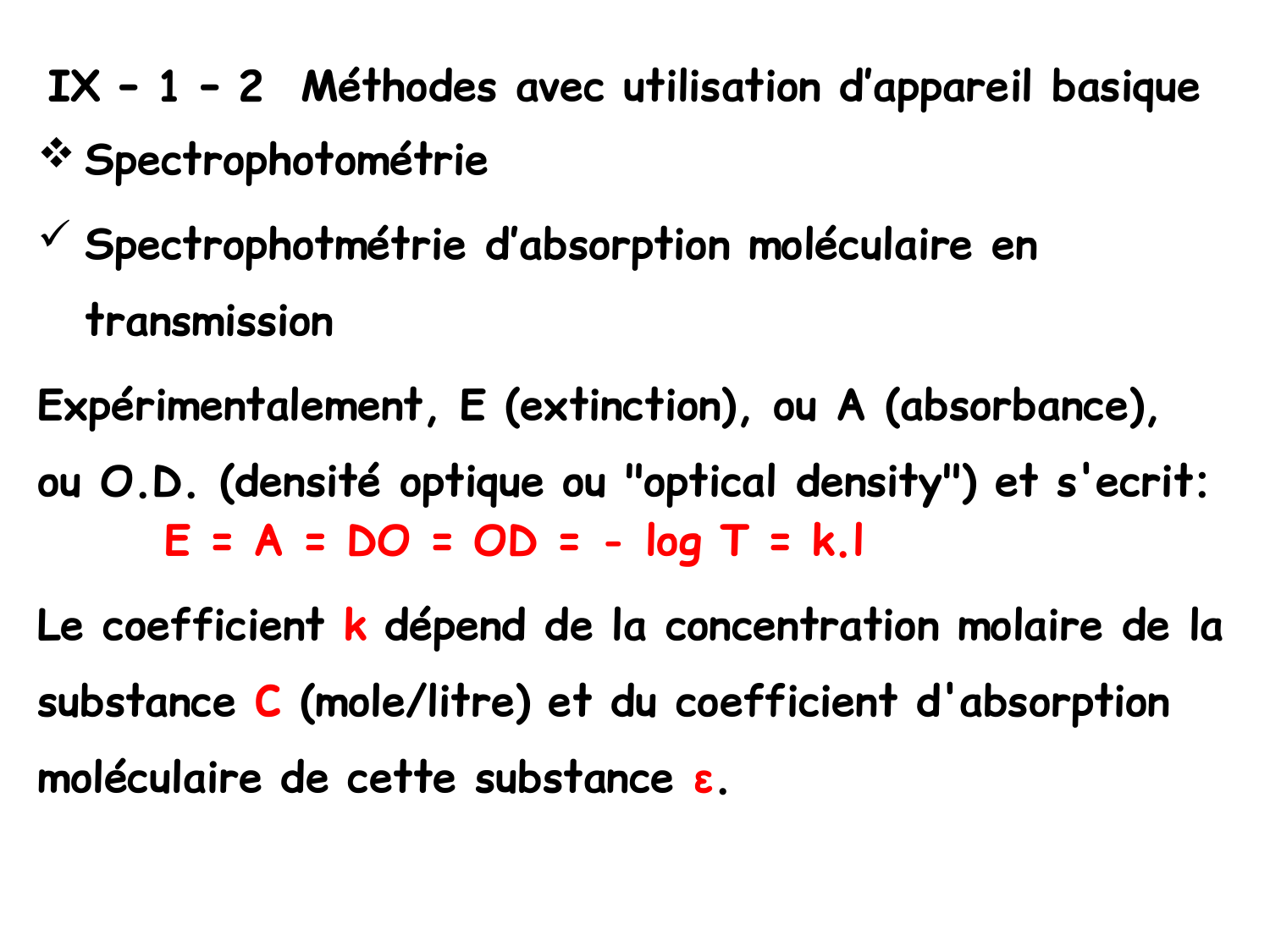

IX – 1 – 2  Méthodes avec utilisation d’appareil basique
Spectrophotométrie
Spectrophotmétrie d’absorption moléculaire en transmission
Expérimentalement, E (extinction), ou A (absorbance),  ou O.D. (densité optique ou "optical density") et s'ecrit:
	E = A = DO = OD = - log T = k.l
Le coefficient k dépend de la concentration molaire de la substance C (mole/litre) et du coefficient d'absorption moléculaire de cette substance ε.